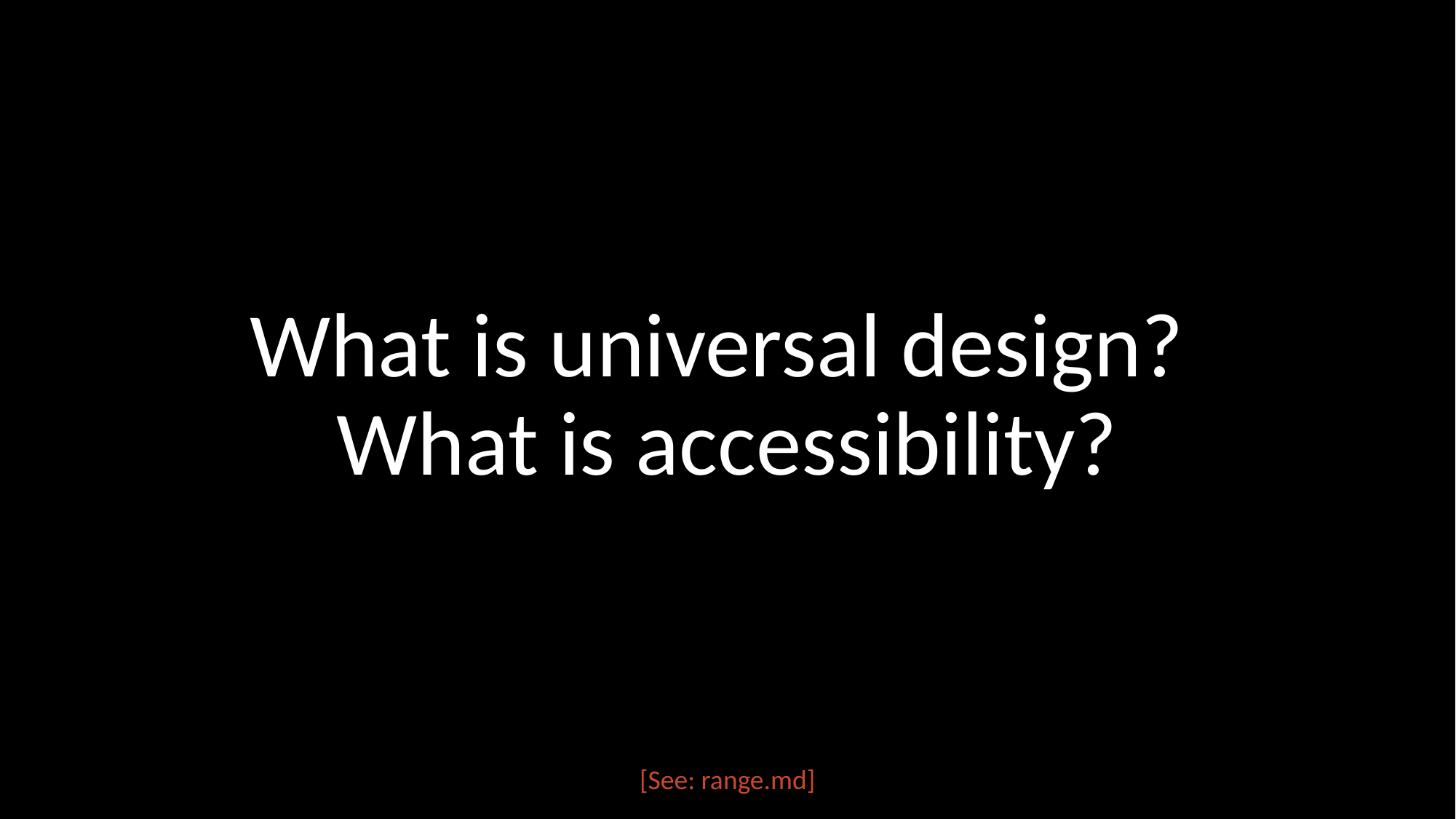

# What is universal design? What is accessibility?
[See: range.md]